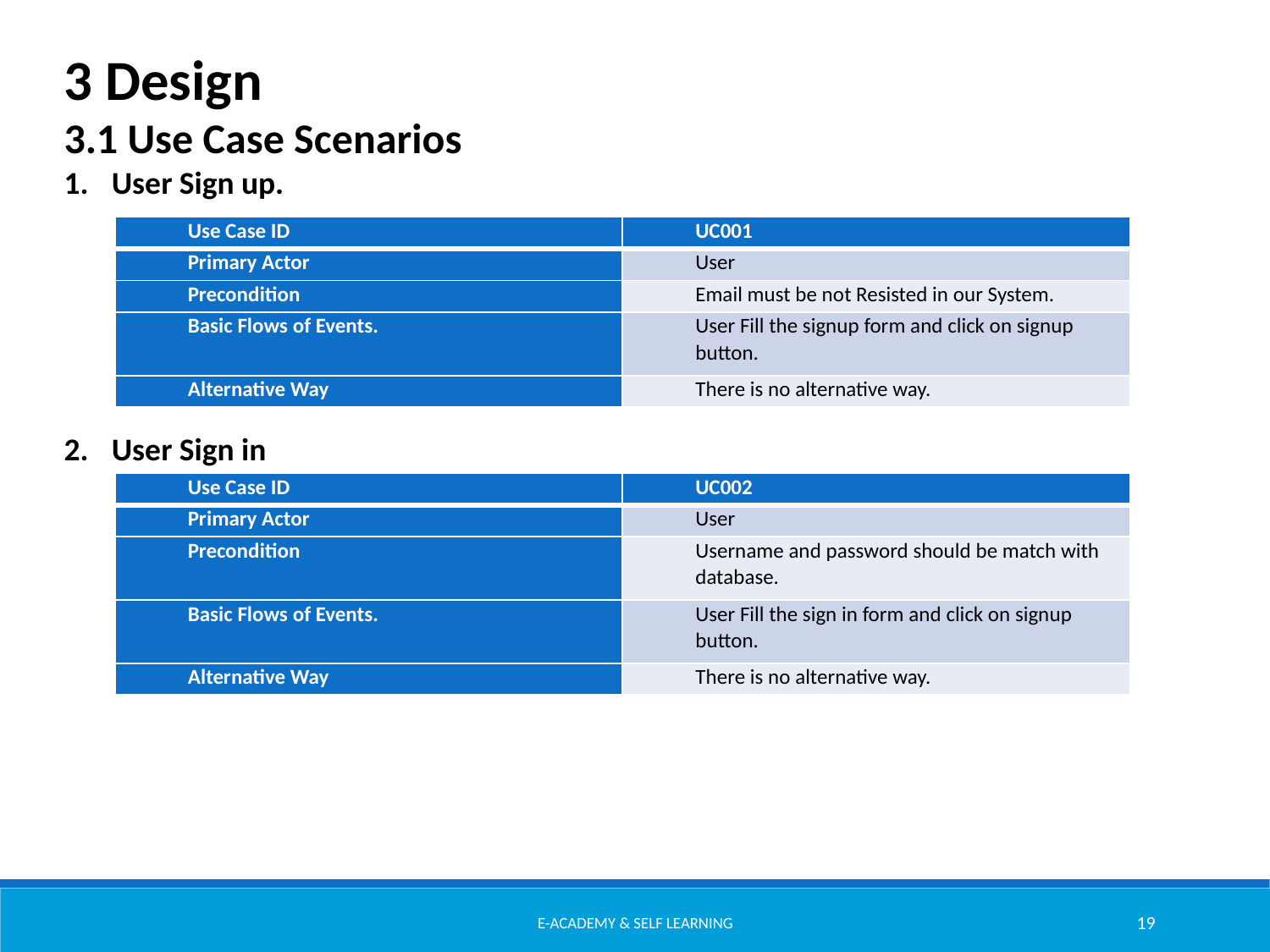

3 Design
3.1 Use Case Scenarios
User Sign up.

User Sign in

| Use Case ID | UC001 |
| --- | --- |
| Primary Actor | User |
| Precondition | Email must be not Resisted in our System. |
| Basic Flows of Events. | User Fill the signup form and click on signup button. |
| Alternative Way | There is no alternative way. |
| Use Case ID | UC002 |
| --- | --- |
| Primary Actor | User |
| Precondition | Username and password should be match with database. |
| Basic Flows of Events. | User Fill the sign in form and click on signup button. |
| Alternative Way | There is no alternative way. |
E-Academy & Self Learning
19